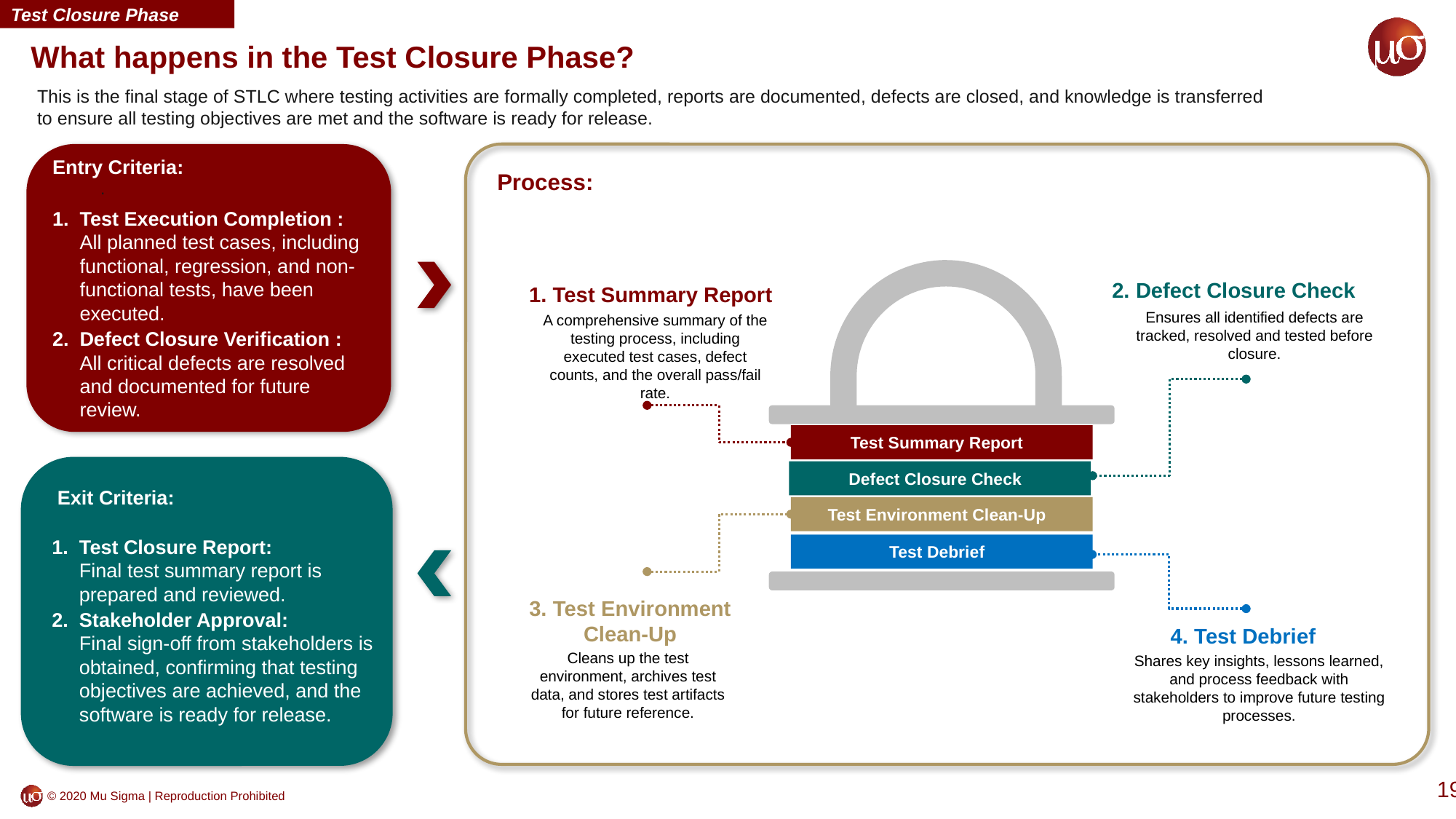

Test Closure Phase
What happens in the Test Closure Phase?
This is the final stage of STLC where testing activities are formally completed, reports are documented, defects are closed, and knowledge is transferred to ensure all testing objectives are met and the software is ready for release.

.

Entry Criteria:

Test Execution Completion :
All planned test cases, including functional, regression, and non-functional tests, have been executed.
Defect Closure Verification :
All critical defects are resolved and documented for future review.

Process:

Process:
2. Defect Closure Check
1. Test Summary Report
A comprehensive summary of the testing process, including executed test cases, defect counts, and the overall pass/fail rate.
Ensures all identified defects are tracked, resolved and tested before closure.

Test Summary Report

 Exit Criteria:
Test Closure Report:
Final test summary report is prepared and reviewed.
Stakeholder Approval:
Final sign-off from stakeholders is obtained, confirming that testing objectives are achieved, and the software is ready for release.

Defect Closure Check

Test Environment Clean-Up

Test Debrief

3. Test Environment Clean-Up
4. Test Debrief
Cleans up the test environment, archives test data, and stores test artifacts for future reference.
Shares key insights, lessons learned, and process feedback with stakeholders to improve future testing processes.